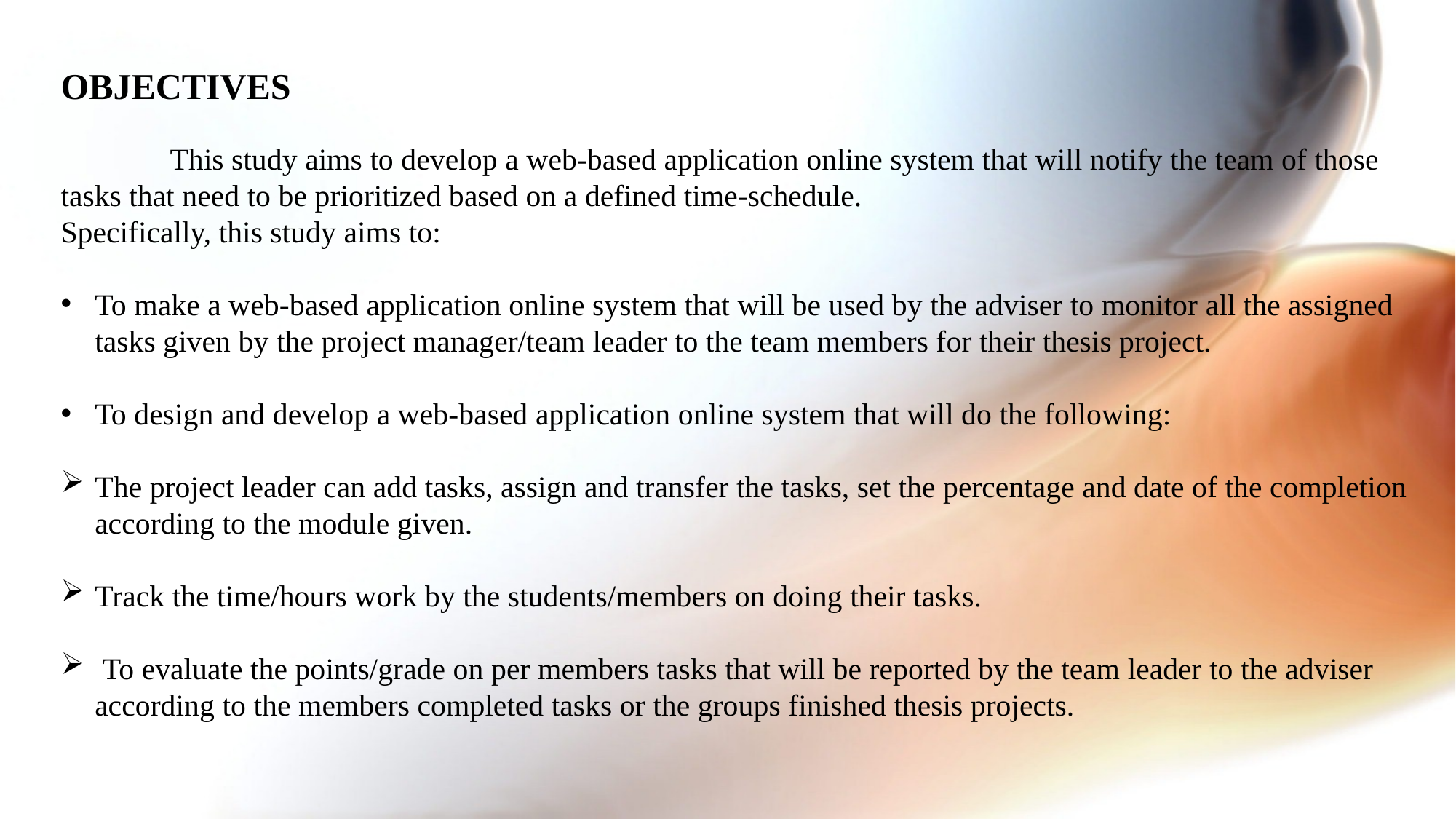

OBJECTIVES

	This study aims to develop a web-based application online system that will notify the team of those tasks that need to be prioritized based on a defined time-schedule.
Specifically, this study aims to:

To make a web-based application online system that will be used by the adviser to monitor all the assigned tasks given by the project manager/team leader to the team members for their thesis project.

To design and develop a web-based application online system that will do the following:

The project leader can add tasks, assign and transfer the tasks, set the percentage and date of the completion according to the module given.

Track the time/hours work by the students/members on doing their tasks.

 To evaluate the points/grade on per members tasks that will be reported by the team leader to the adviser according to the members completed tasks or the groups finished thesis projects.